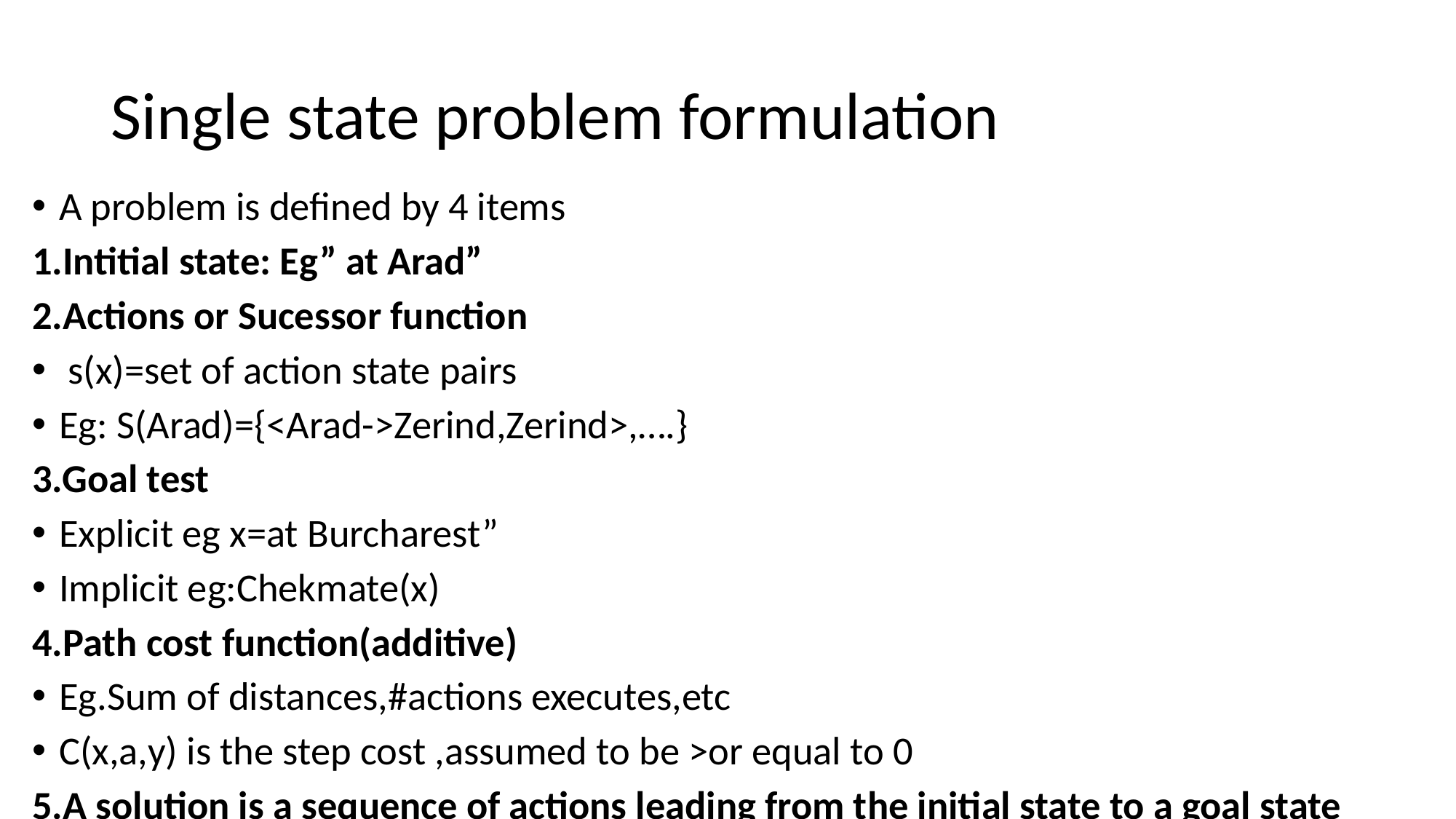

# Single state problem formulation
A problem is defined by 4 items
1.Intitial state: Eg” at Arad”
2.Actions or Sucessor function
 s(x)=set of action state pairs
Eg: S(Arad)={<Arad->Zerind,Zerind>,….}
3.Goal test
Explicit eg x=at Burcharest”
Implicit eg:Chekmate(x)
4.Path cost function(additive)
Eg.Sum of distances,#actions executes,etc
C(x,a,y) is the step cost ,assumed to be >or equal to 0
5.A solution is a sequence of actions leading from the initial state to a goal state